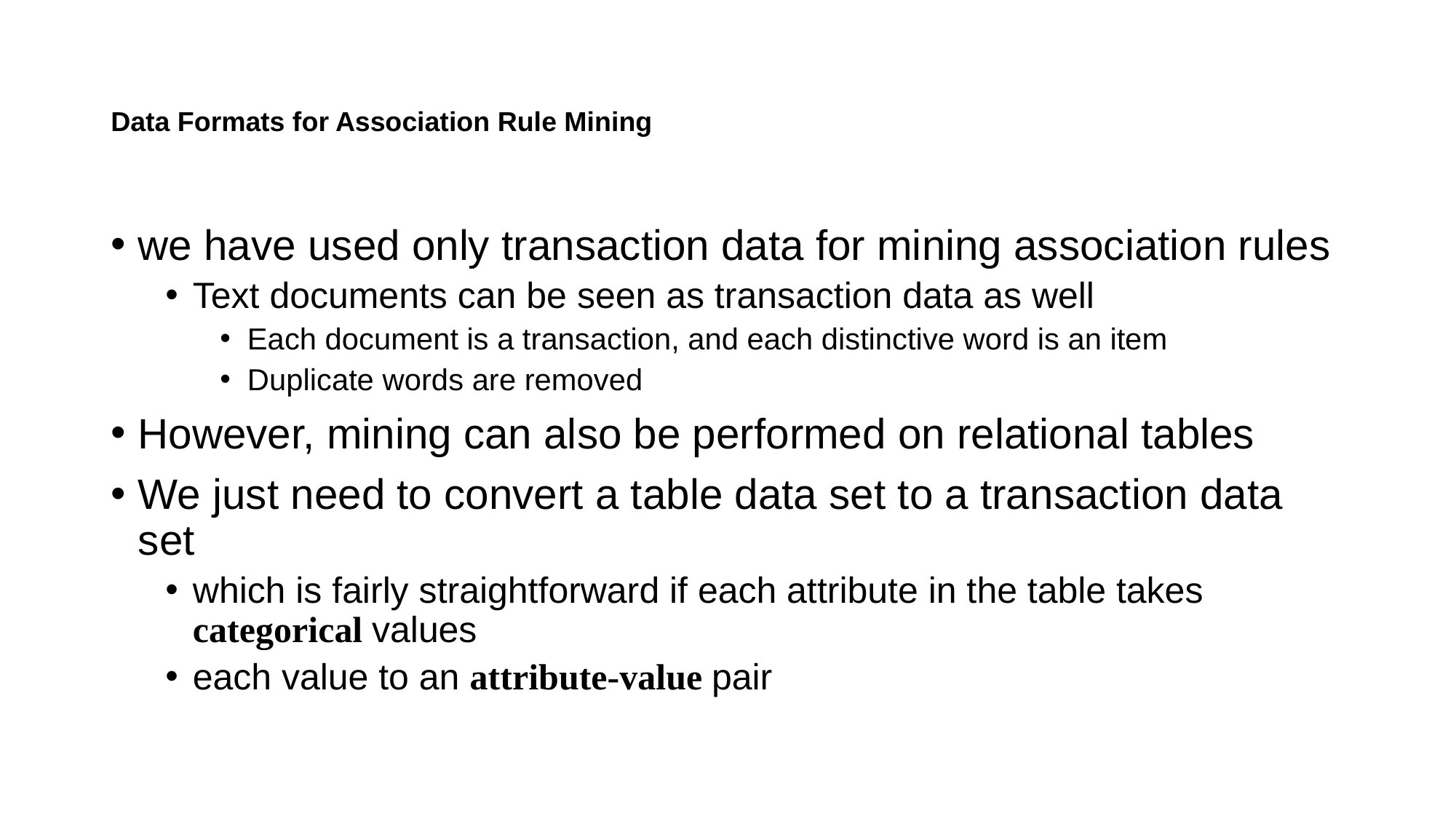

# Data Formats for Association Rule Mining
we have used only transaction data for mining association rules
Text documents can be seen as transaction data as well
Each document is a transaction, and each distinctive word is an item
Duplicate words are removed
However, mining can also be performed on relational tables
We just need to convert a table data set to a transaction data set
which is fairly straightforward if each attribute in the table takes categorical values
each value to an attribute-value pair